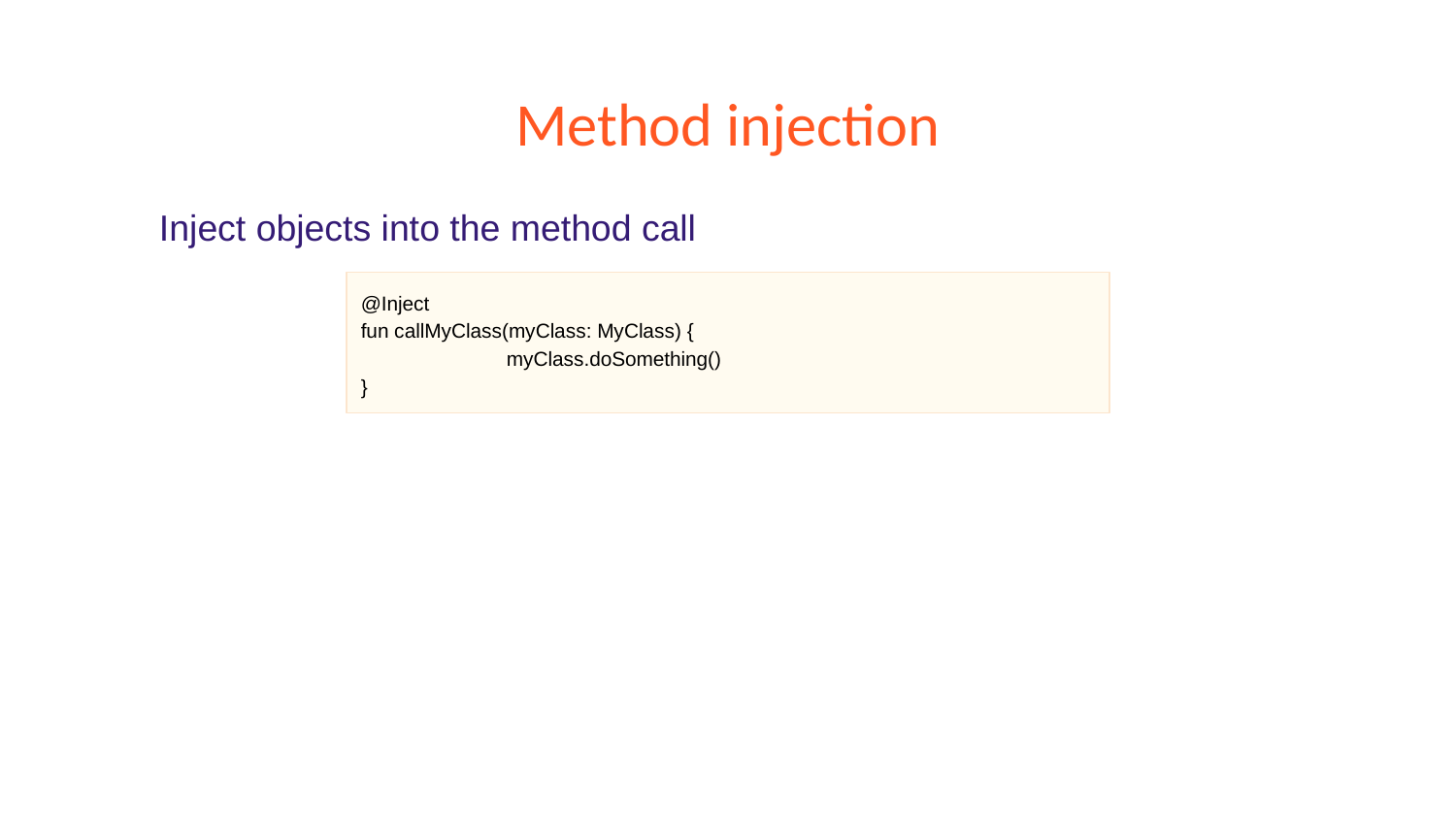

# Method injection
Inject objects into the method call
@Inject
fun callMyClass(myClass: MyClass) {
	myClass.doSomething()
}